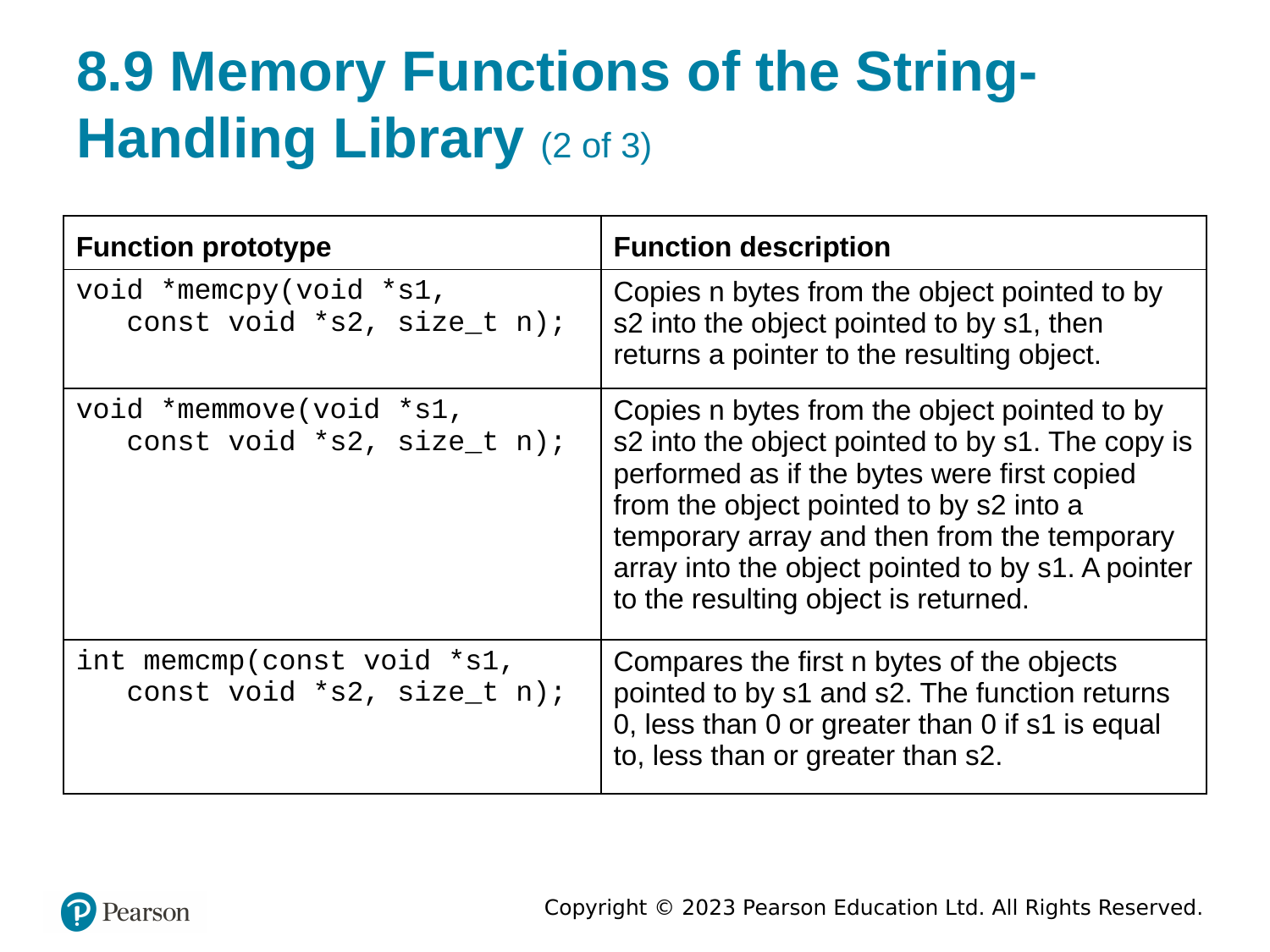

# 8.9 Memory Functions of the String-Handling Library (2 of 3)
| Function prototype | Function description |
| --- | --- |
| void \*memcpy(void \*s1, const void \*s2, size\_t n); | Copies n bytes from the object pointed to by s2 into the object pointed to by s1, then returns a pointer to the resulting object. |
| void \*memmove(void \*s1, const void \*s2, size\_t n); | Copies n bytes from the object pointed to by s2 into the object pointed to by s1. The copy is performed as if the bytes were first copied from the object pointed to by s2 into a temporary array and then from the temporary array into the object pointed to by s1. A pointer to the resulting object is returned. |
| int memcmp(const void \*s1, const void \*s2, size\_t n); | Compares the first n bytes of the objects pointed to by s1 and s2. The function returns 0, less than 0 or greater than 0 if s1 is equal to, less than or greater than s2. |